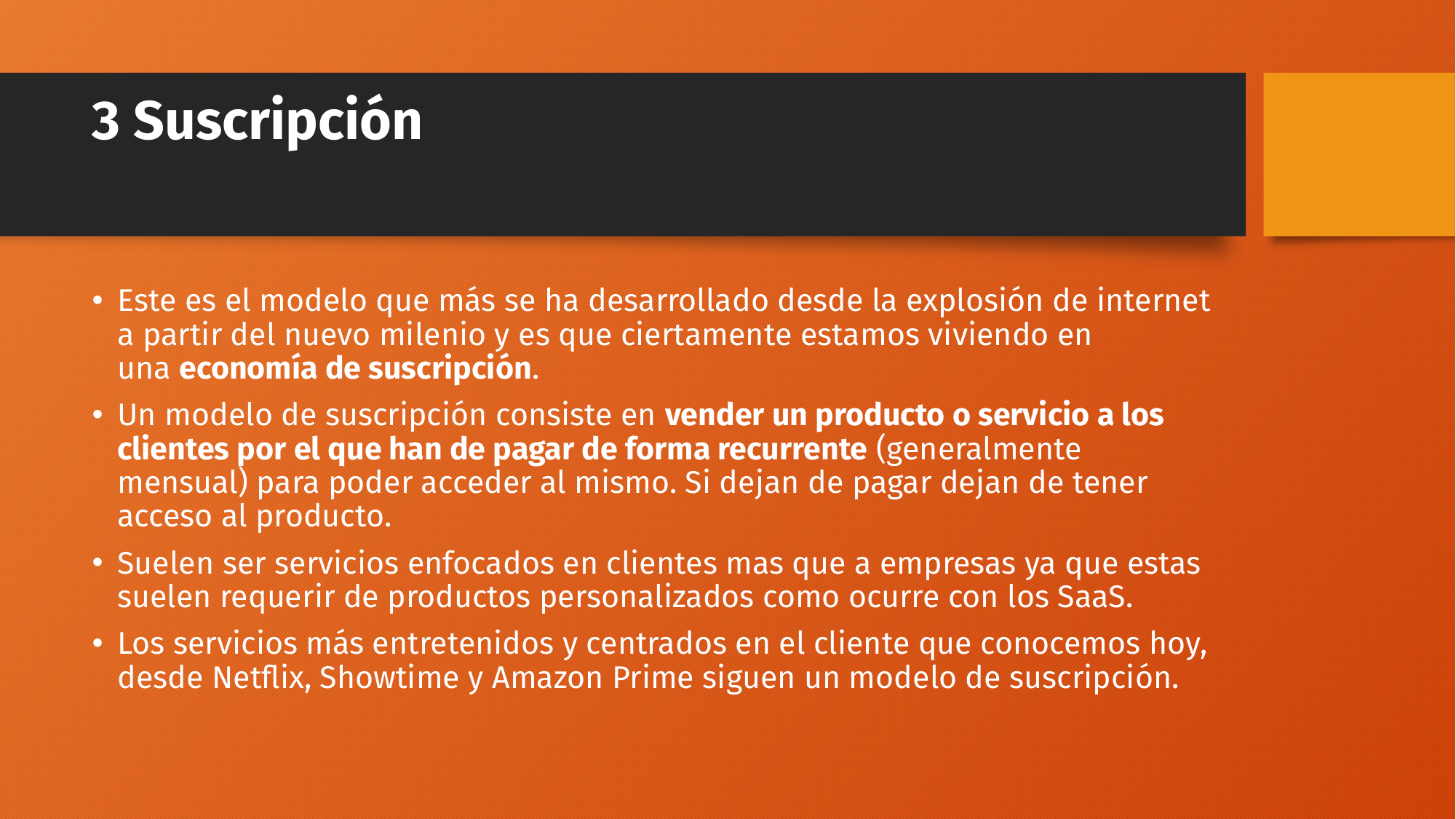

# 3 Suscripción
Este es el modelo que más se ha desarrollado desde la explosión de internet a partir del nuevo milenio y es que ciertamente estamos viviendo en una economía de suscripción.
Un modelo de suscripción consiste en vender un producto o servicio a los clientes por el que han de pagar de forma recurrente (generalmente mensual) para poder acceder al mismo. Si dejan de pagar dejan de tener acceso al producto.
Suelen ser servicios enfocados en clientes mas que a empresas ya que estas suelen requerir de productos personalizados como ocurre con los SaaS.
Los servicios más entretenidos y centrados en el cliente que conocemos hoy, desde Netflix, Showtime y Amazon Prime siguen un modelo de suscripción.